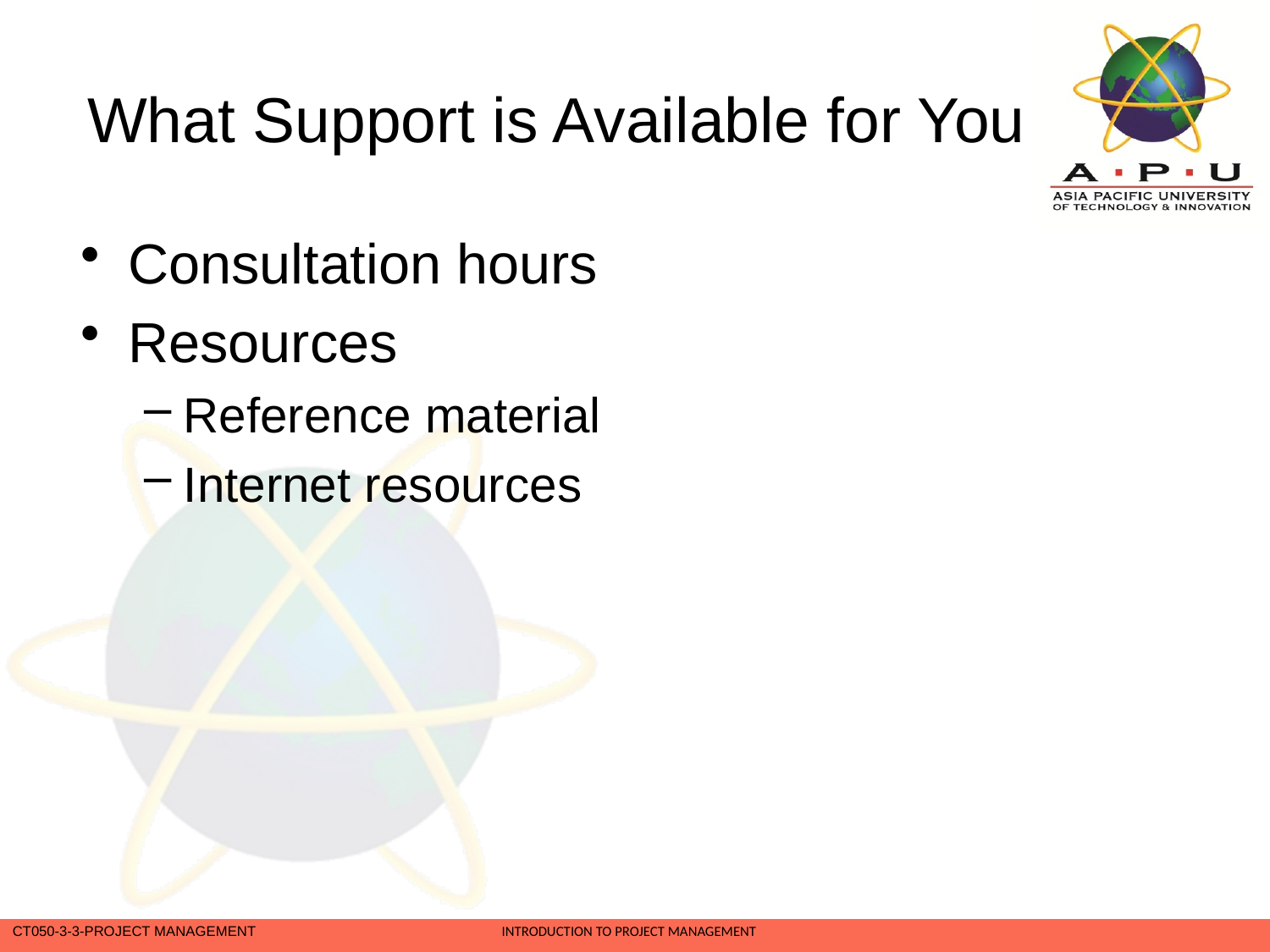

# What Support is Available for You
Consultation hours
Resources
Reference material
Internet resources